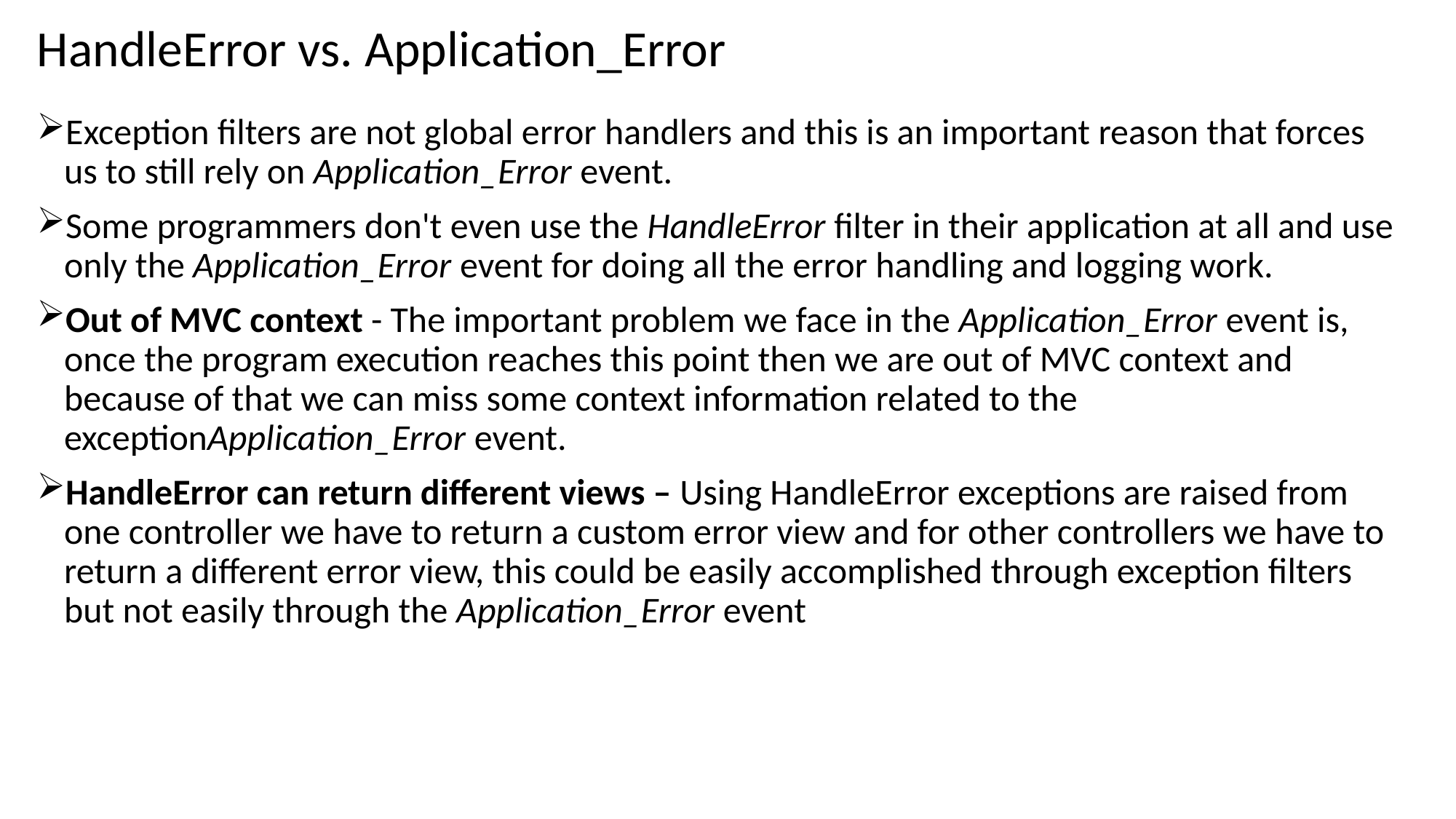

# HandleError vs. Application_Error
Exception filters are not global error handlers and this is an important reason that forces us to still rely on Application_Error event.
Some programmers don't even use the HandleError filter in their application at all and use only the Application_Error event for doing all the error handling and logging work.
Out of MVC context - The important problem we face in the Application_Error event is, once the program execution reaches this point then we are out of MVC context and because of that we can miss some context information related to the exceptionApplication_Error event.
HandleError can return different views – Using HandleError exceptions are raised from one controller we have to return a custom error view and for other controllers we have to return a different error view, this could be easily accomplished through exception filters but not easily through the Application_Error event